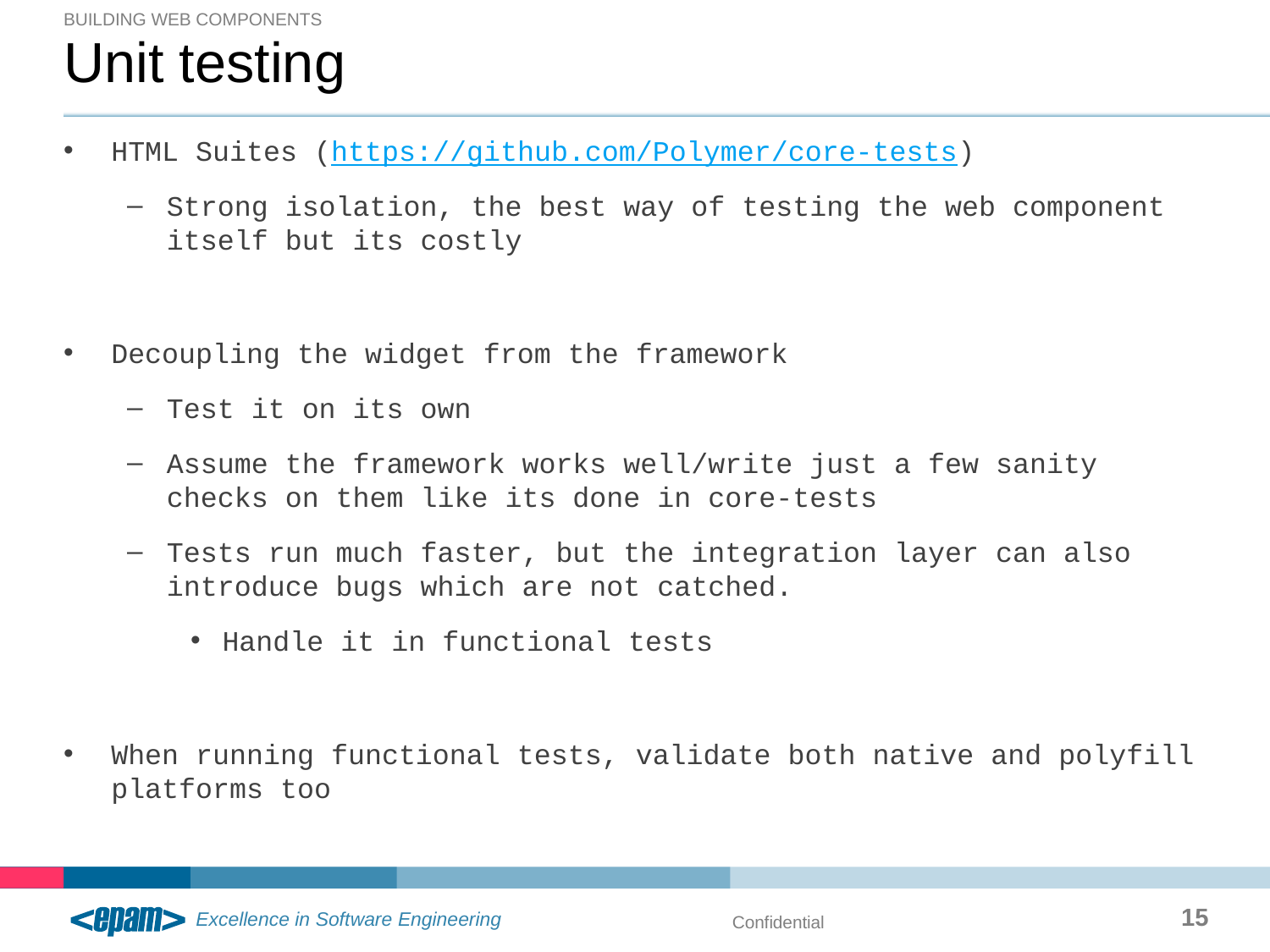

Building wEb components
# Unit testing
HTML Suites (https://github.com/Polymer/core-tests)
Strong isolation, the best way of testing the web component itself but its costly

Decoupling the widget from the framework
Test it on its own
Assume the framework works well/write just a few sanity checks on them like its done in core-tests
Tests run much faster, but the integration layer can also introduce bugs which are not catched.
Handle it in functional tests

When running functional tests, validate both native and polyfill platforms too
15
Confidential